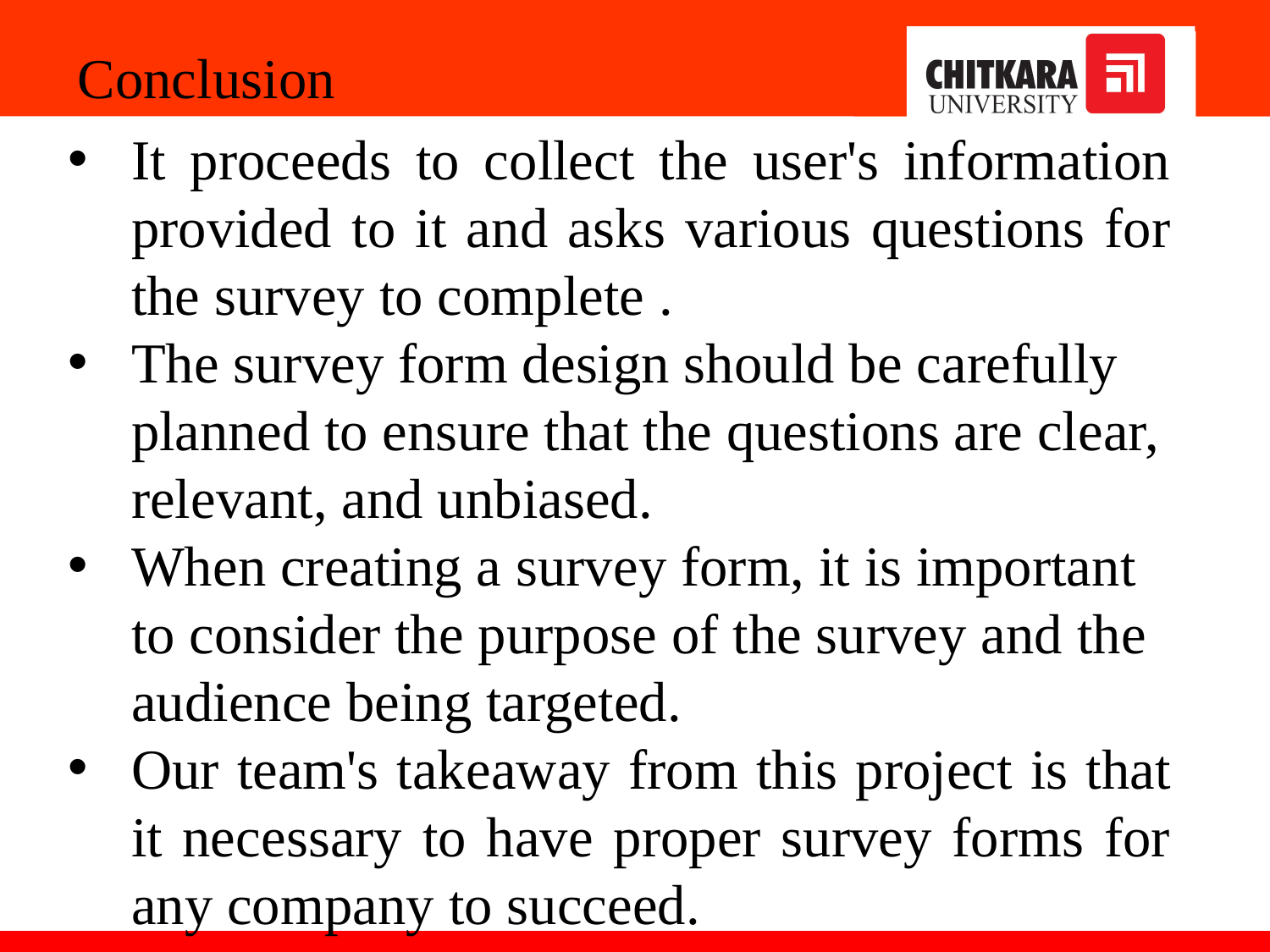

Conclusion
It proceeds to collect the user's information provided to it and asks various questions for the survey to complete .
The survey form design should be carefully planned to ensure that the questions are clear, relevant, and unbiased.
When creating a survey form, it is important to consider the purpose of the survey and the audience being targeted.
Our team's takeaway from this project is that it necessary to have proper survey forms for any company to succeed.